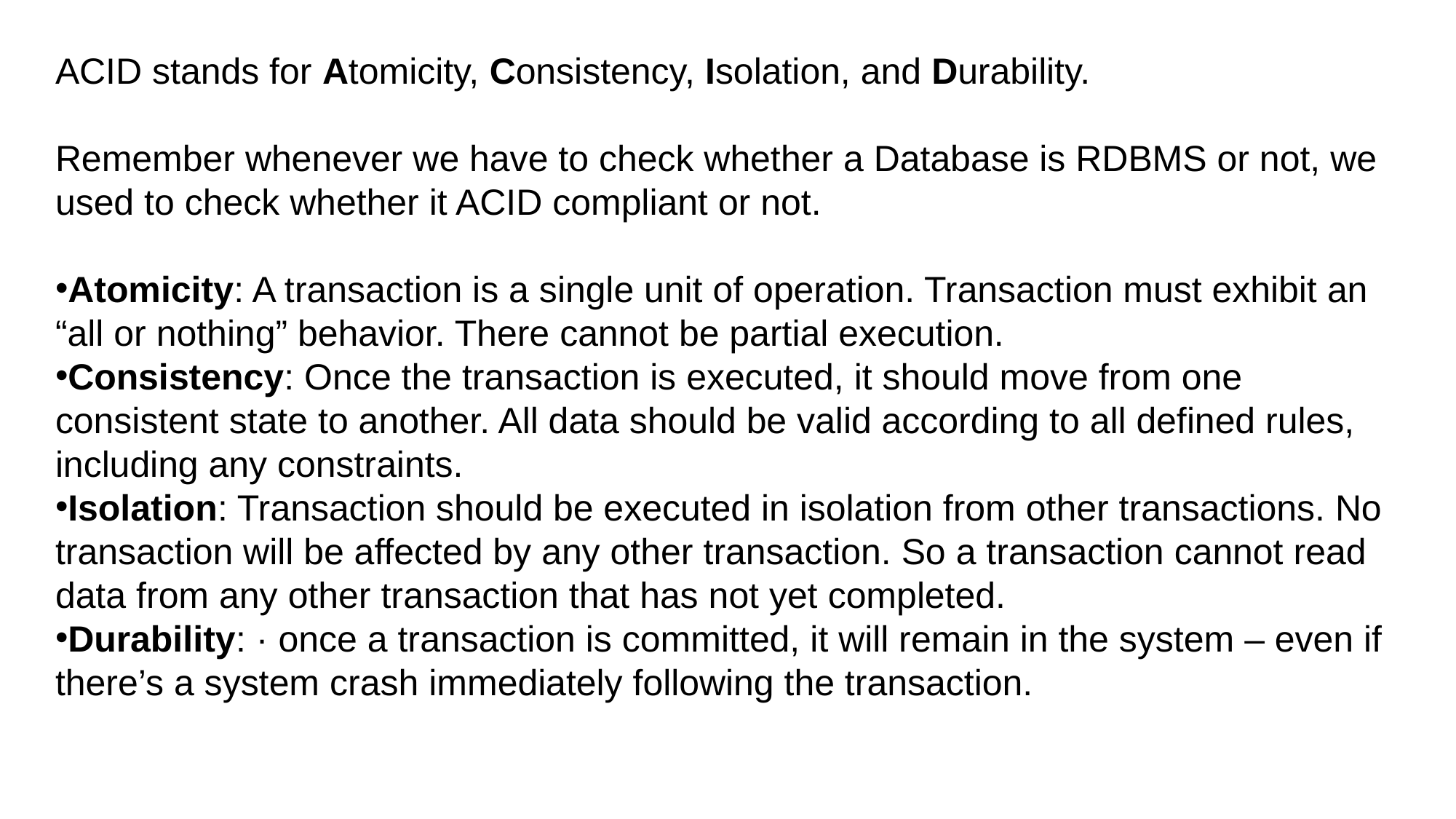

ACID stands for Atomicity, Consistency, Isolation, and Durability.

Remember whenever we have to check whether a Database is RDBMS or not, we used to check whether it ACID compliant or not.

Atomicity: A transaction is a single unit of operation. Transaction must exhibit an “all or nothing” behavior. There cannot be partial execution.
Consistency: Once the transaction is executed, it should move from one consistent state to another. All data should be valid according to all defined rules, including any constraints.
Isolation: Transaction should be executed in isolation from other transactions. No transaction will be affected by any other transaction. So a transaction cannot read data from any other transaction that has not yet completed.
Durability: · once a transaction is committed, it will remain in the system – even if there’s a system crash immediately following the transaction.